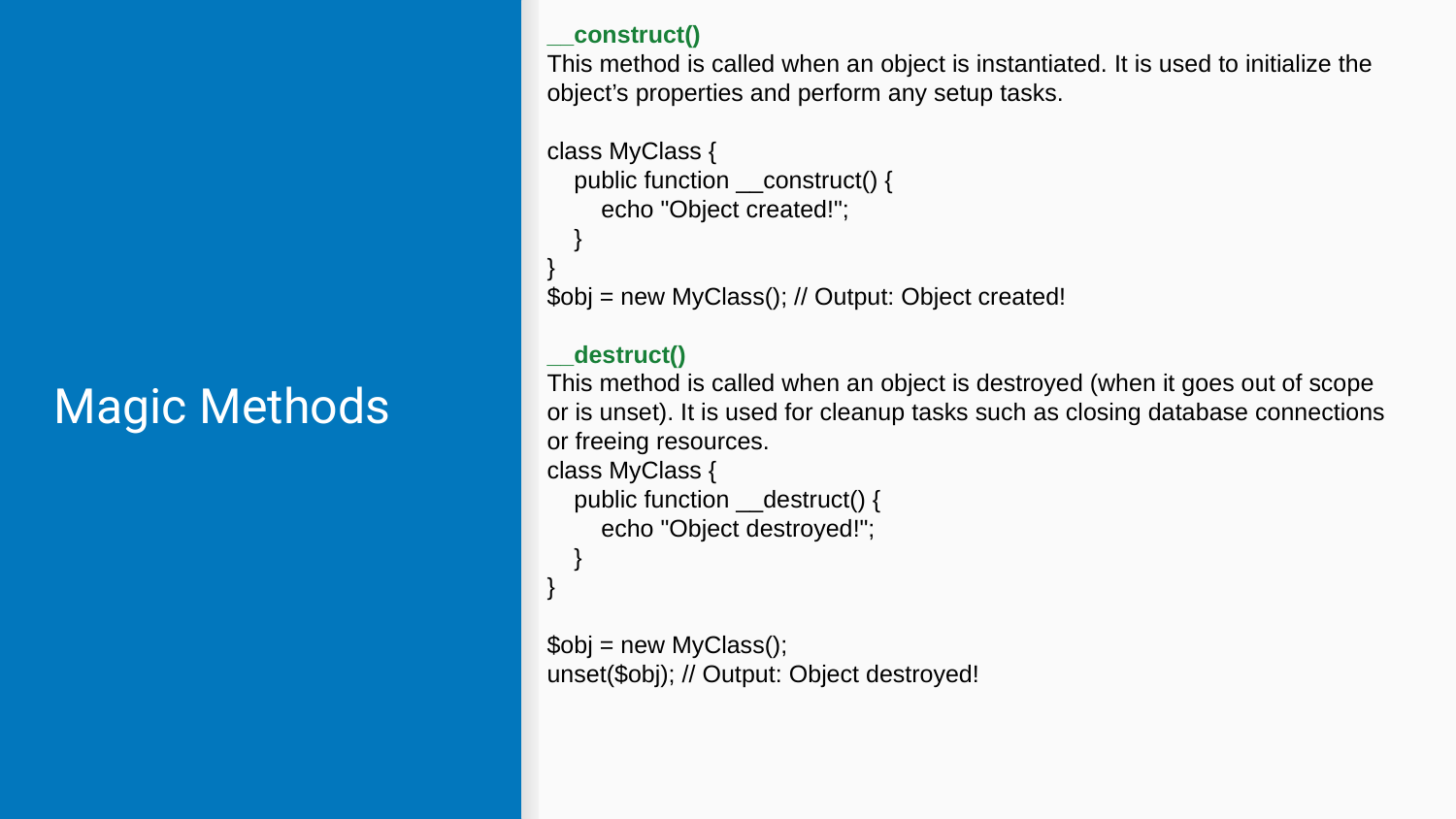

__construct()
This method is called when an object is instantiated. It is used to initialize the object’s properties and perform any setup tasks.

class MyClass {
    public function __construct() {
        echo "Object created!";
    }
}
$obj = new MyClass(); // Output: Object created!

__destruct()
This method is called when an object is destroyed (when it goes out of scope or is unset). It is used for cleanup tasks such as closing database connections or freeing resources.
class MyClass {
    public function __destruct() {
        echo "Object destroyed!";
    }
}

$obj = new MyClass();
unset($obj); // Output: Object destroyed!
# Magic Methods